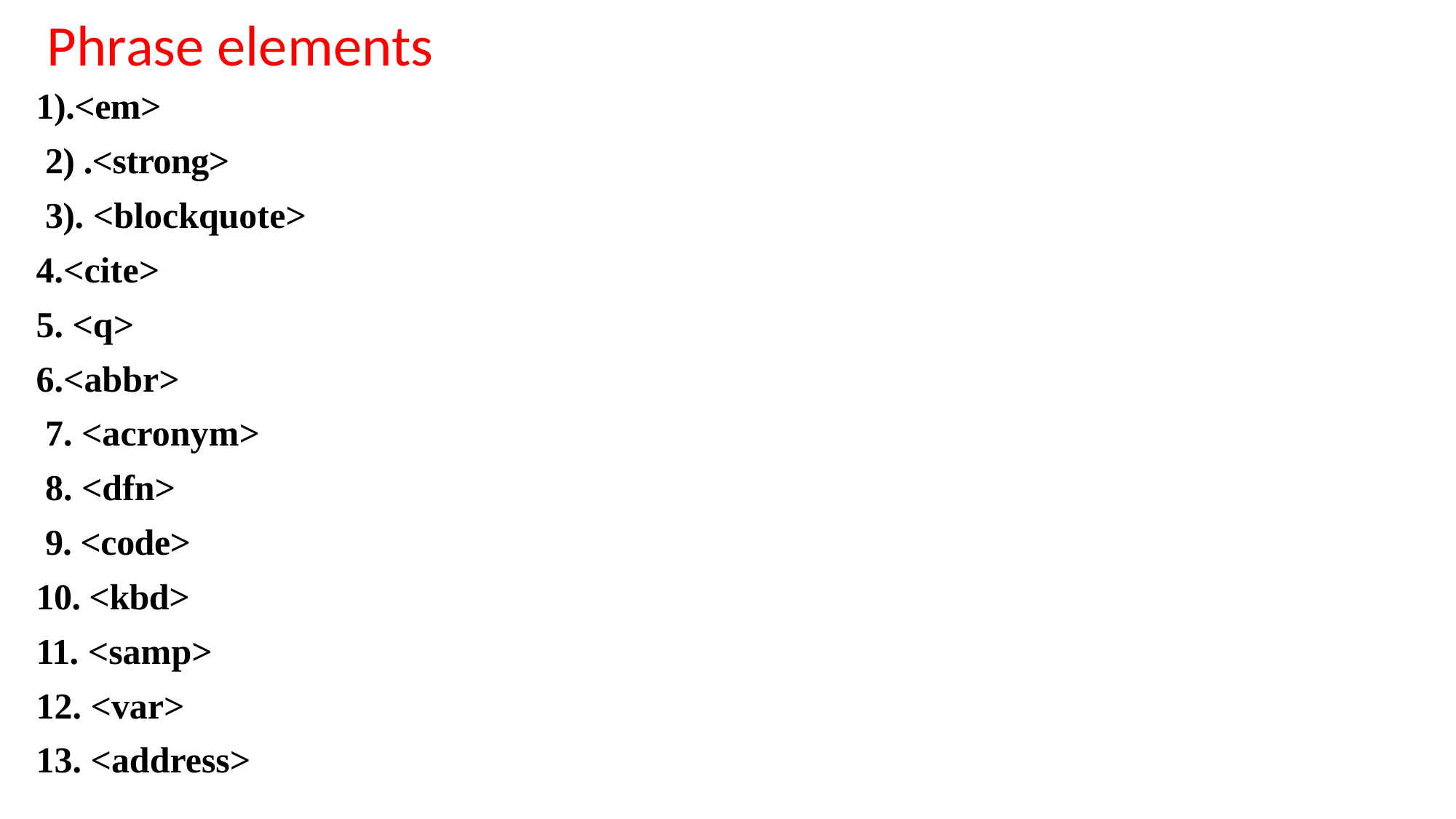

# Phrase elements
1).<em>
 2) .<strong>
 3). <blockquote>
4.<cite>
5. <q>
6.<abbr>
 7. <acronym>
 8. <dfn>
 9. <code>
10. <kbd>
11. <samp>
12. <var>
13. <address>